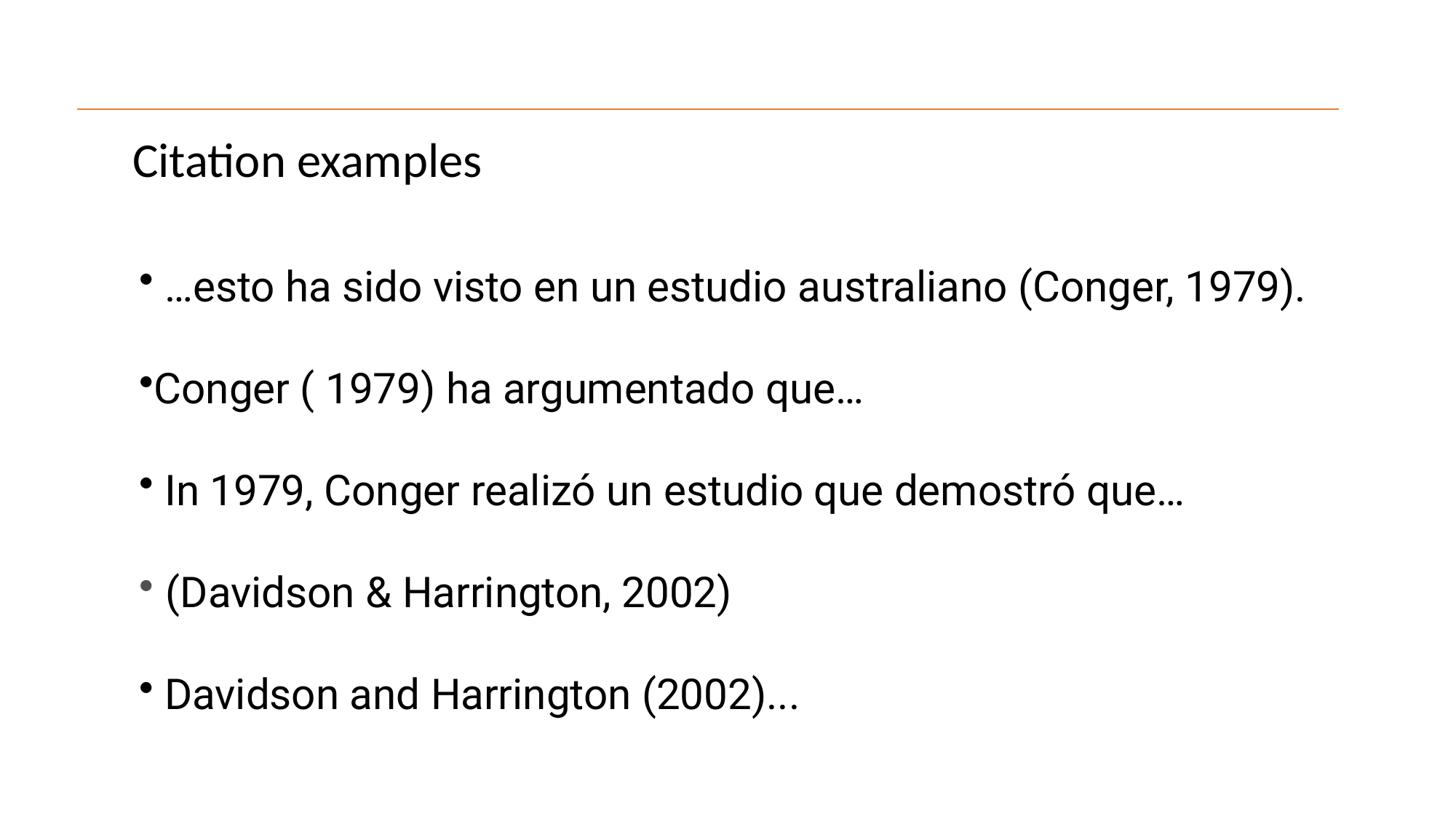

Citation examples

 …esto ha sido visto en un estudio australiano (Conger, 1979).

Conger ( 1979) ha argumentado que…

 In 1979, Conger realizó un estudio que demostró que…

 (Davidson & Harrington, 2002)

 Davidson and Harrington (2002)...